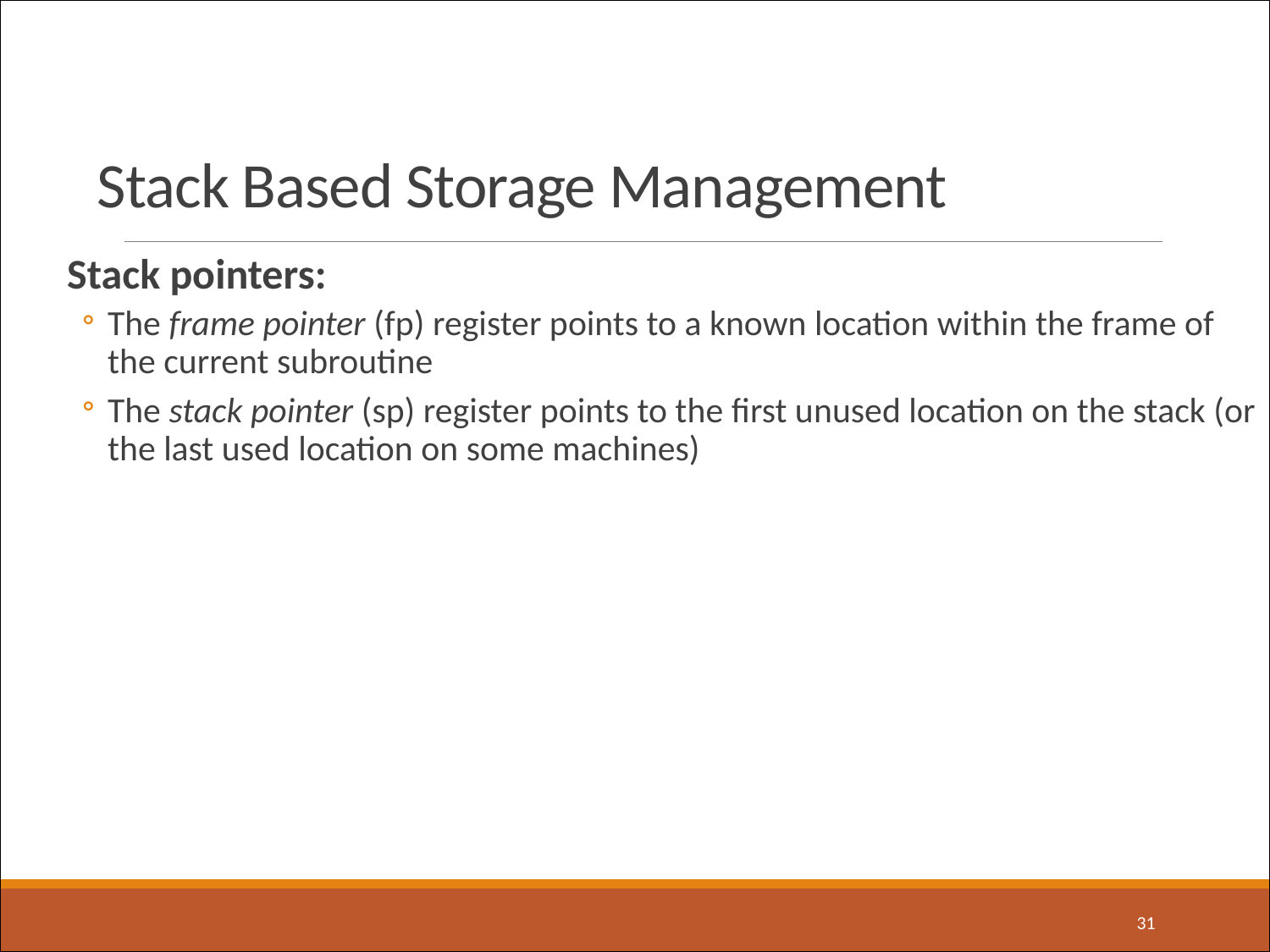

# Stack Based Storage Management
Stack pointers:
The frame pointer (fp) register points to a known location within the frame of the current subroutine
The stack pointer (sp) register points to the first unused location on the stack (or the last used location on some machines)

31